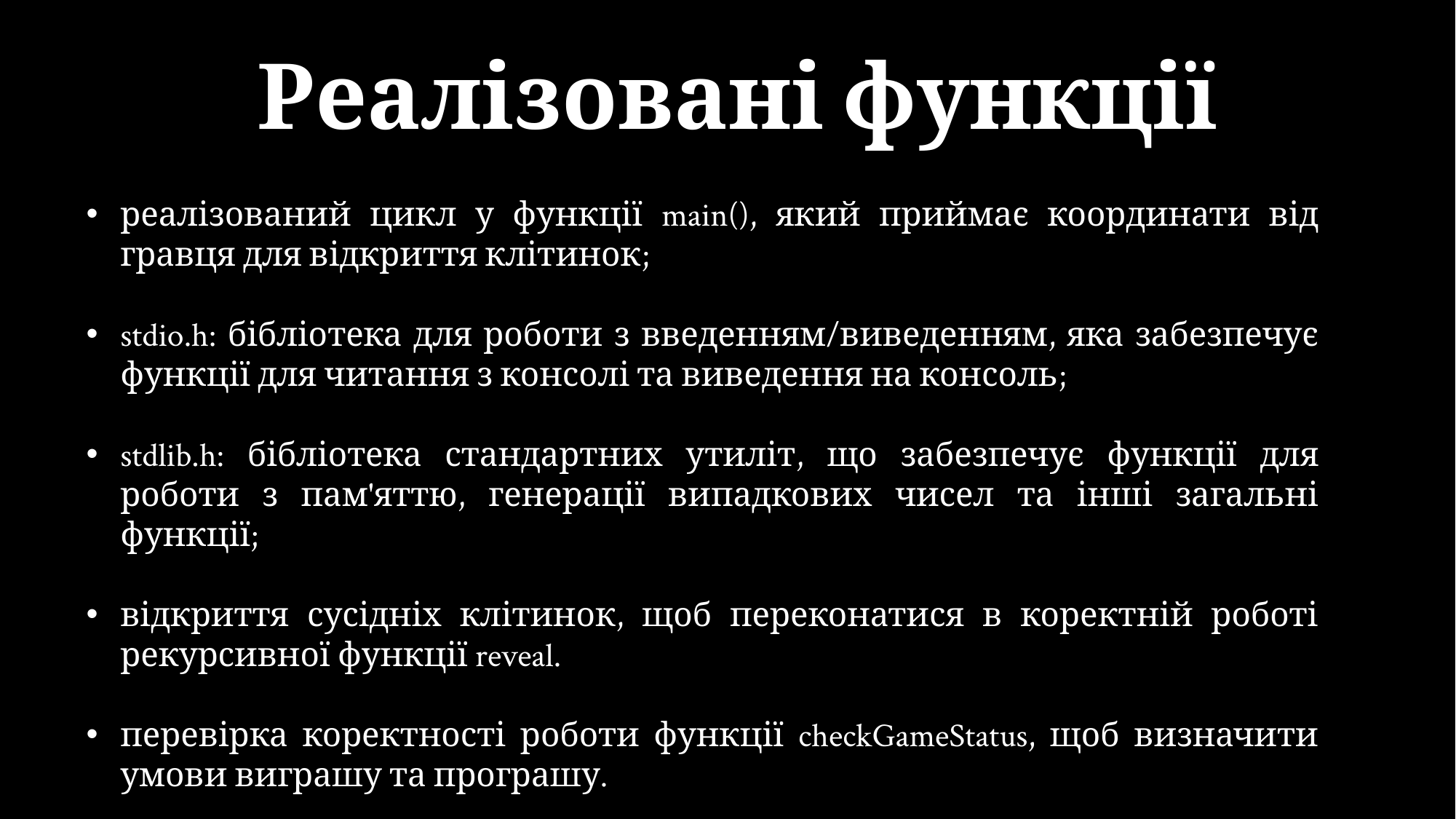

# Реалізовані функції
реалізований цикл у функції main(), який приймає координати від гравця для відкриття клітинок;

stdio.h: бібліотека для роботи з введенням/виведенням, яка забезпечує функції для читання з консолі та виведення на консоль;

stdlib.h: бібліотека стандартних утиліт, що забезпечує функції для роботи з пам'яттю, генерації випадкових чисел та інші загальні функції;

відкриття сусідніх клітинок, щоб переконатися в коректній роботі рекурсивної функції reveal.

перевірка коректності роботи функції checkGameStatus, щоб визначити умови виграшу та програшу.